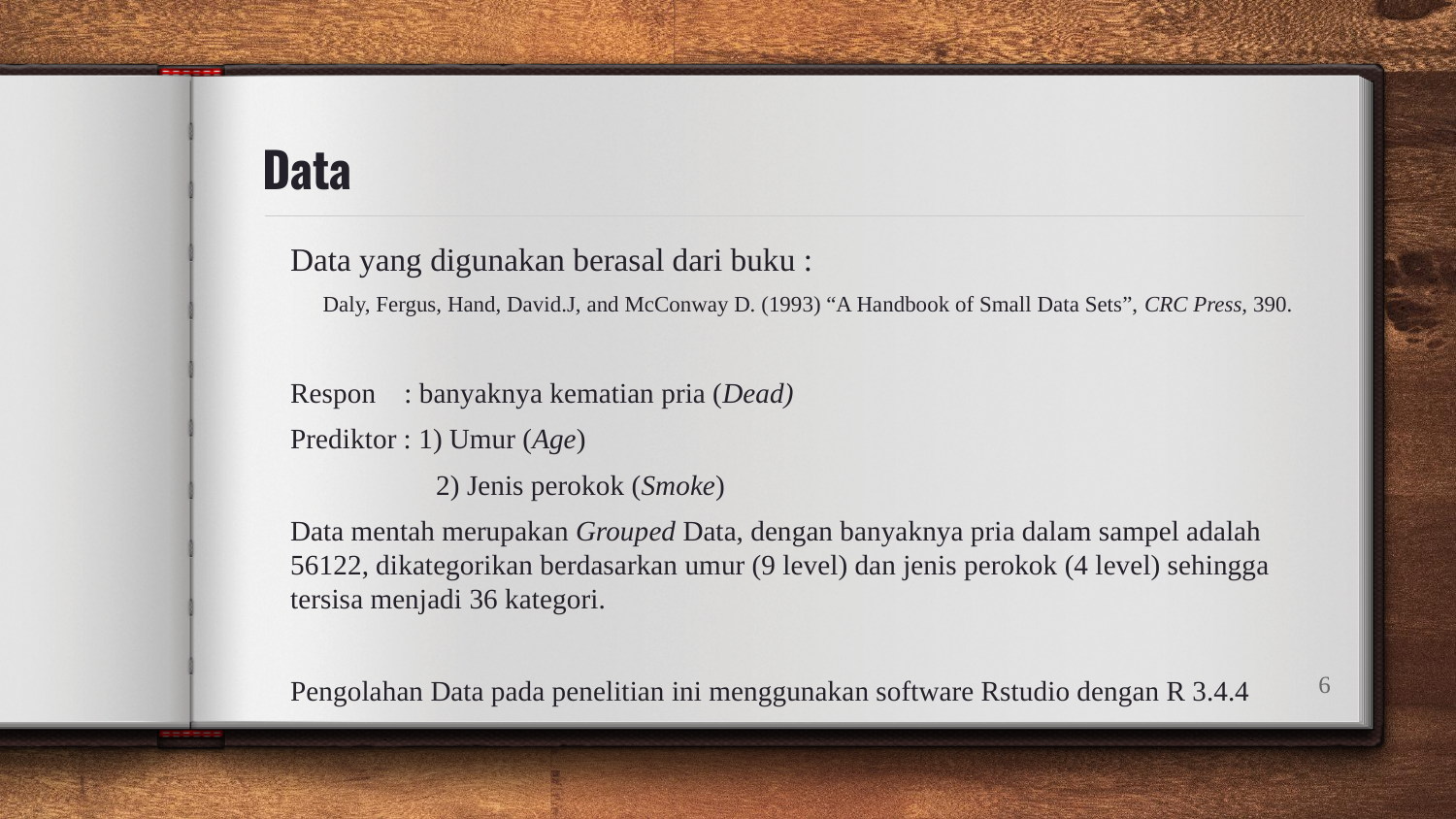

# Data
Data yang digunakan berasal dari buku :
Daly, Fergus, Hand, David.J, and McConway D. (1993) “A Handbook of Small Data Sets”, CRC Press, 390.

Respon    : banyaknya kematian pria (Dead)
Prediktor : 1) Umur (Age)
	2) Jenis perokok (Smoke)
Data mentah merupakan Grouped Data, dengan banyaknya pria dalam sampel adalah 56122, dikategorikan berdasarkan umur (9 level) dan jenis perokok (4 level) sehingga tersisa menjadi 36 kategori.

Pengolahan Data pada penelitian ini menggunakan software Rstudio dengan R 3.4.4

6